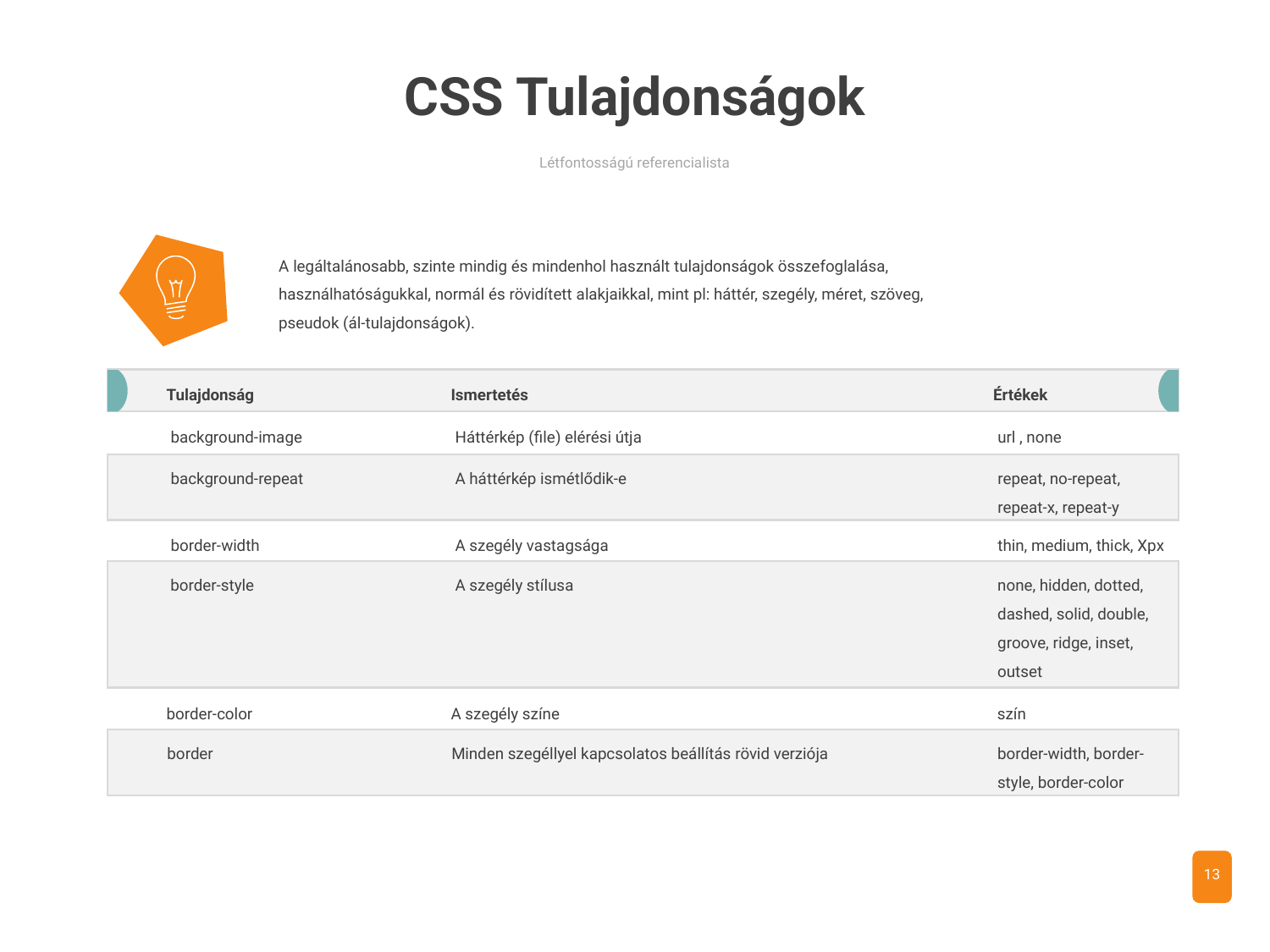

CSS Tulajdonságok
Létfontosságú referencialista

A legáltalánosabb, szinte mindig és mindenhol használt tulajdonságok összefoglalása, használhatóságukkal, normál és rövidített alakjaikkal, mint pl: háttér, szegély, méret, szöveg, pseudok (ál-tulajdonságok).

Tulajdonság
Ismertetés
Értékek

background-image
Háttérkép (file) elérési útja
url , none
background-repeat
A háttérkép ismétlődik-e
repeat, no-repeat,
repeat-x, repeat-y

border-width
A szegély vastagsága
thin, medium, thick, Xpx
border-style
A szegély stílusa
none, hidden, dotted,
dashed, solid, double,
groove, ridge, inset,
outset

border-color
A szegély színe
 szín
border
Minden szegéllyel kapcsolatos beállítás rövid verziója
border-width, border-style, border-color